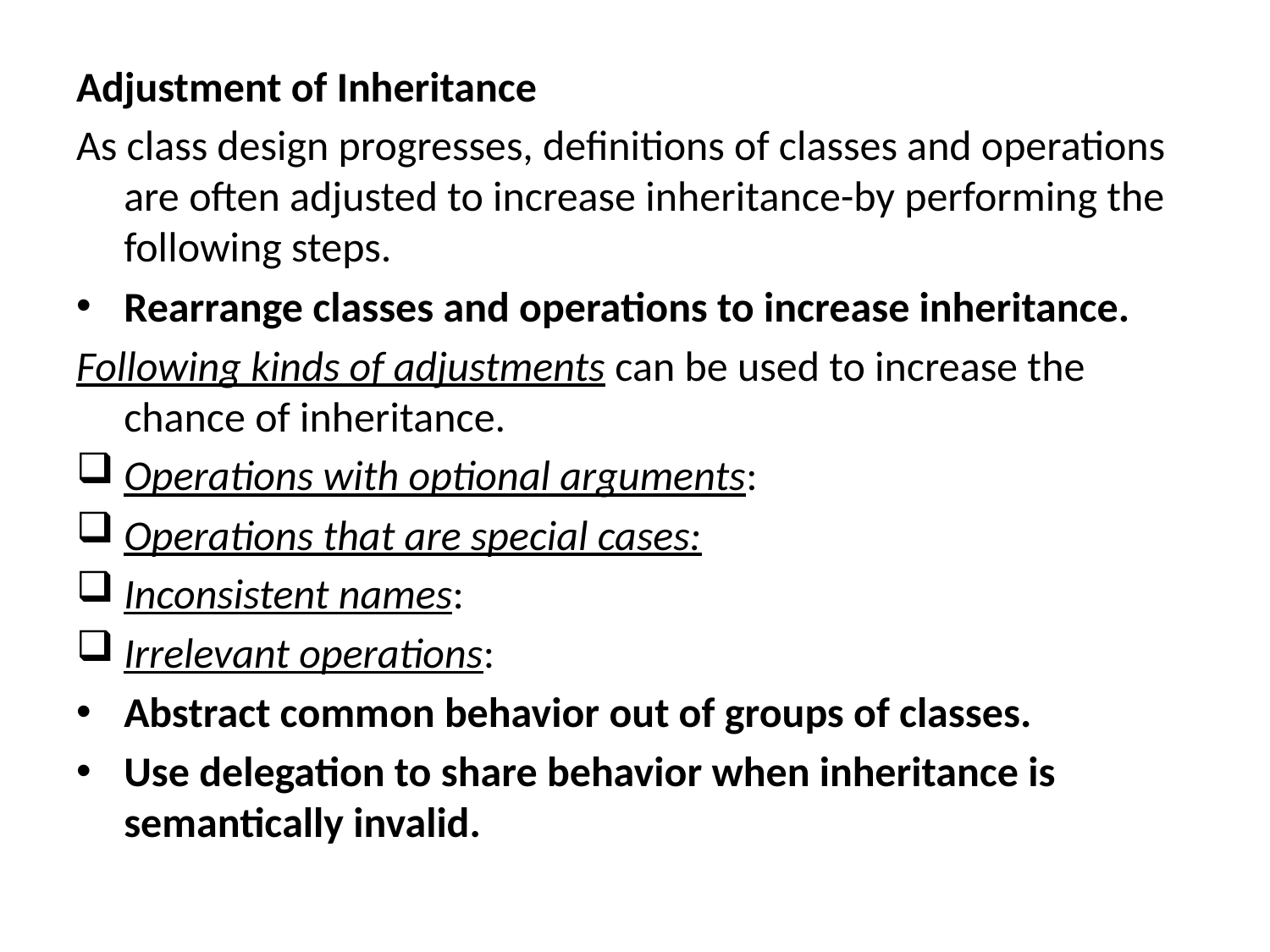

Adjustment of Inheritance
As class design progresses, definitions of classes and operations are often adjusted to increase inheritance-by performing the following steps.
Rearrange classes and operations to increase inheritance.
Following kinds of adjustments can be used to increase the chance of inheritance.
Operations with optional arguments:
Operations that are special cases:
Inconsistent names:
Irrelevant operations:
Abstract common behavior out of groups of classes.
Use delegation to share behavior when inheritance is semantically invalid.